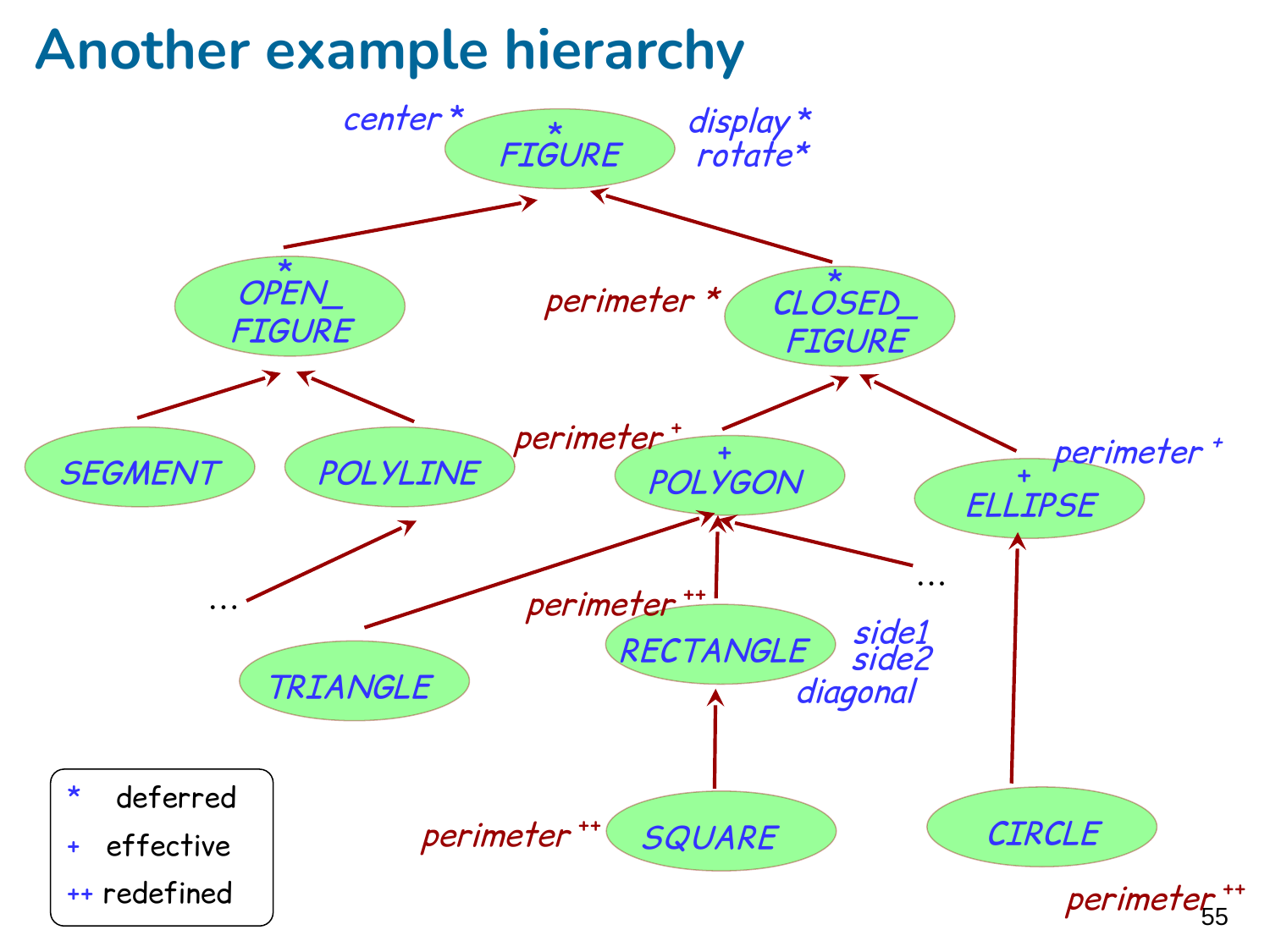

# Another example hierarchy
center *
display *

*
rotate*
FIGURE
*

*
OPEN_ FIGURE

perimeter *
CLOSED_ FIGURE
perimeter +
perimeter +
+

SEGMENT
POLYLINE
+
POLYGON

ELLIPSE
...
perimeter ++
...

side1
RECTANGLE
side2

TRIANGLE
diagonal
*    deferred
+   effective
++ redefined

perimeter ++
CIRCLE
SQUARE
perimeter ++
55